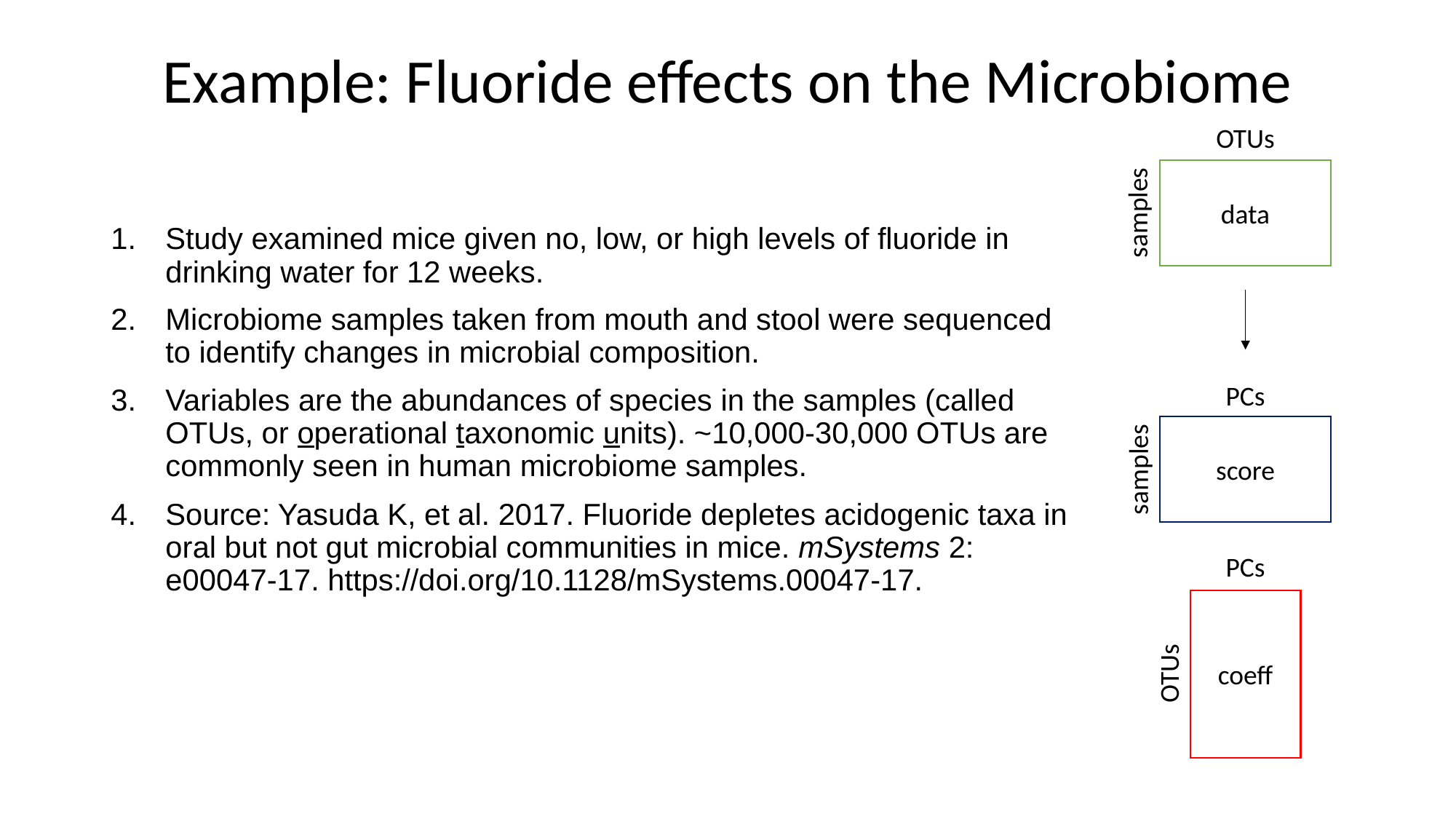

# Example: Fluoride effects on the Microbiome
OTUs
data
samples
PCs
score
samples
PCs
coeff
OTUs
Study examined mice given no, low, or high levels of fluoride in drinking water for 12 weeks.
Microbiome samples taken from mouth and stool were sequenced to identify changes in microbial composition.
Variables are the abundances of species in the samples (called OTUs, or operational taxonomic units). ~10,000-30,000 OTUs are commonly seen in human microbiome samples.
Source: Yasuda K, et al. 2017. Fluoride depletes acidogenic taxa in oral but not gut microbial communities in mice. mSystems 2: e00047-17. https://doi.org/10.1128/mSystems.00047-17.